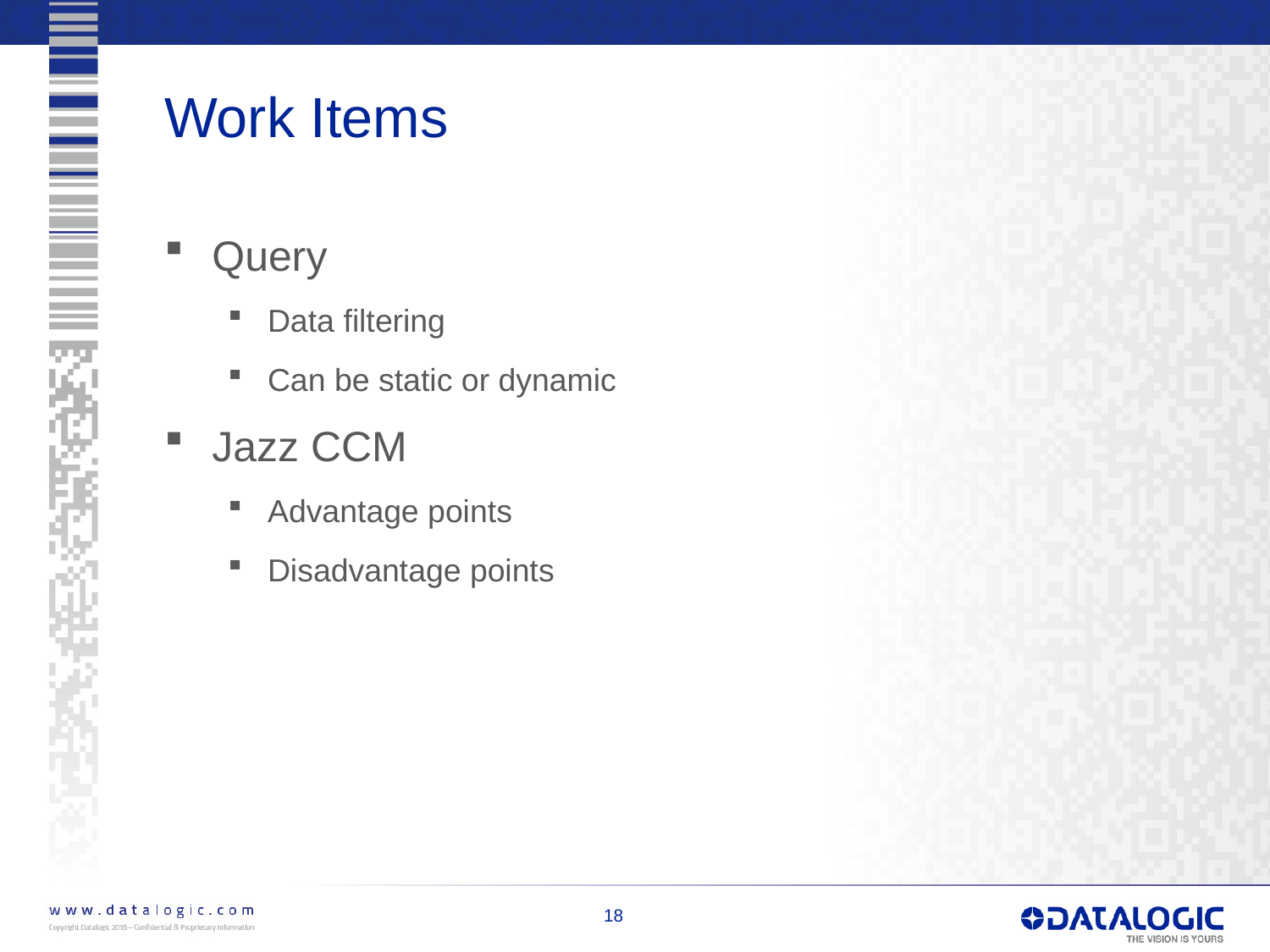

# Work Items
Query
Data filtering
Can be static or dynamic
Jazz CCM
Advantage points
Disadvantage points

18